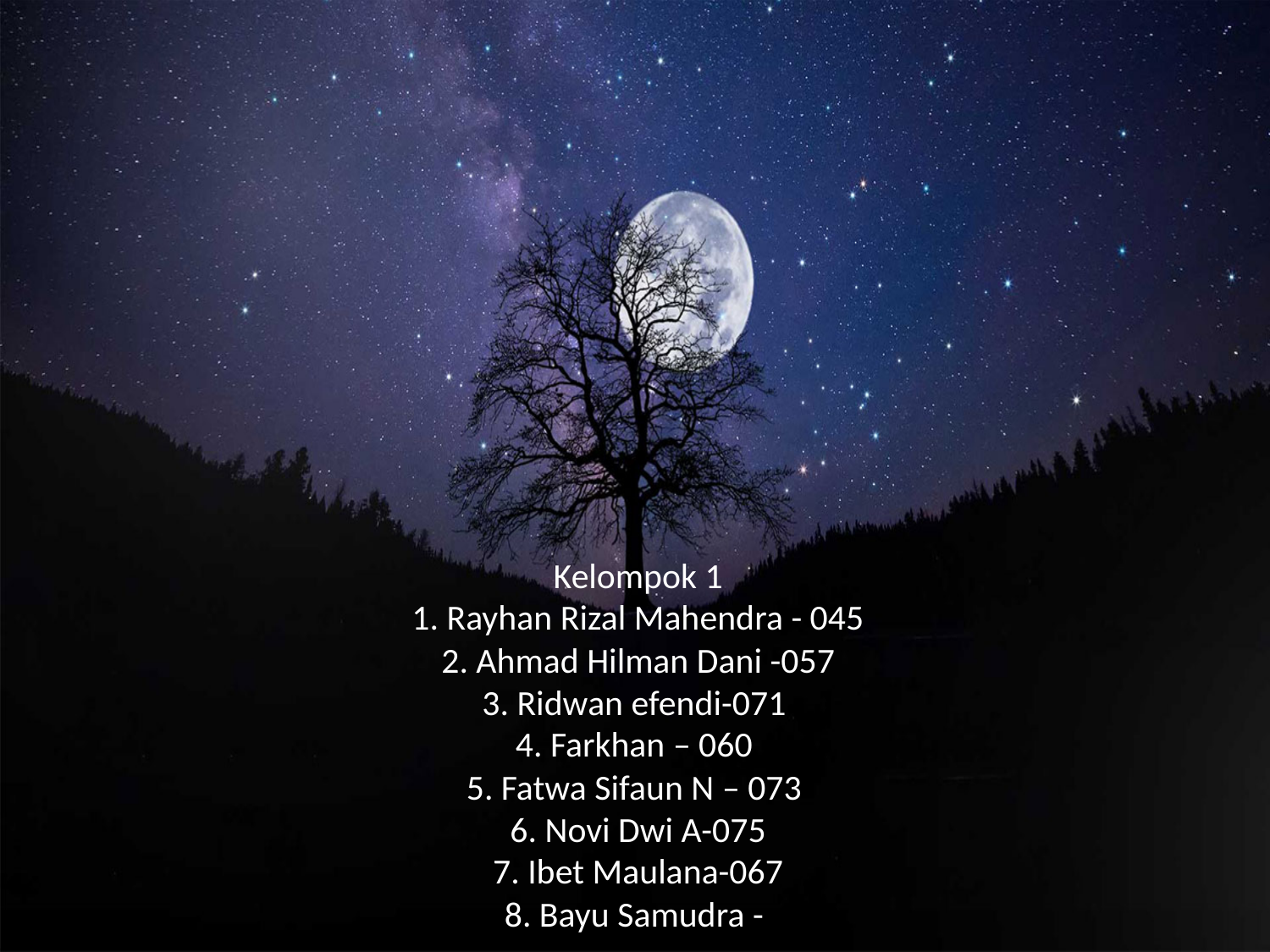

Kelompok 1
1. Rayhan Rizal Mahendra - 045
2. Ahmad Hilman Dani -057
3. Ridwan efendi-071
4. Farkhan – 060
5. Fatwa Sifaun N – 073
6. Novi Dwi A-075
7. Ibet Maulana-067
8. Bayu Samudra -